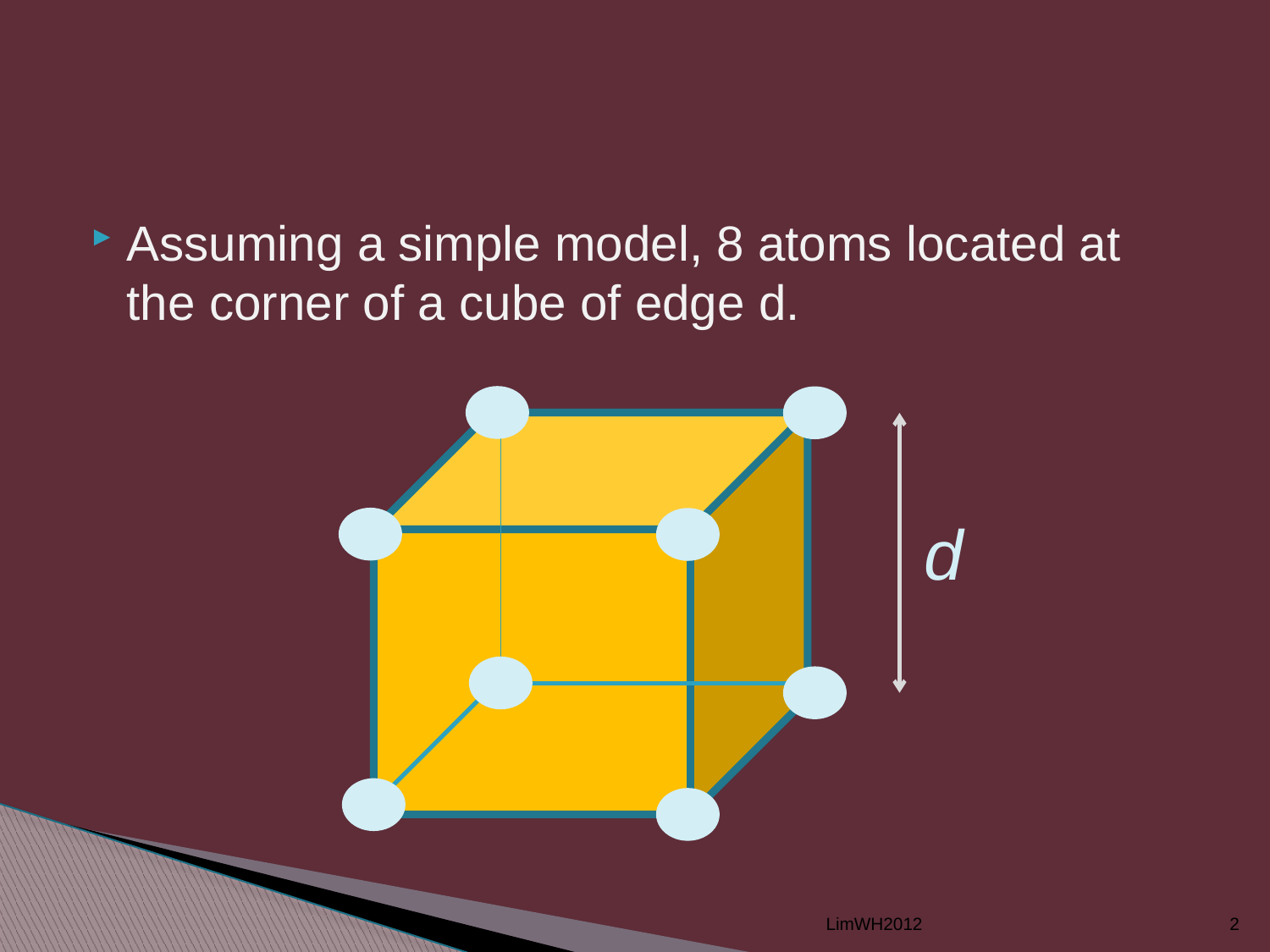

#
Assuming a simple model, 8 atoms located at the corner of a cube of edge d.

d
LimWH2012
2